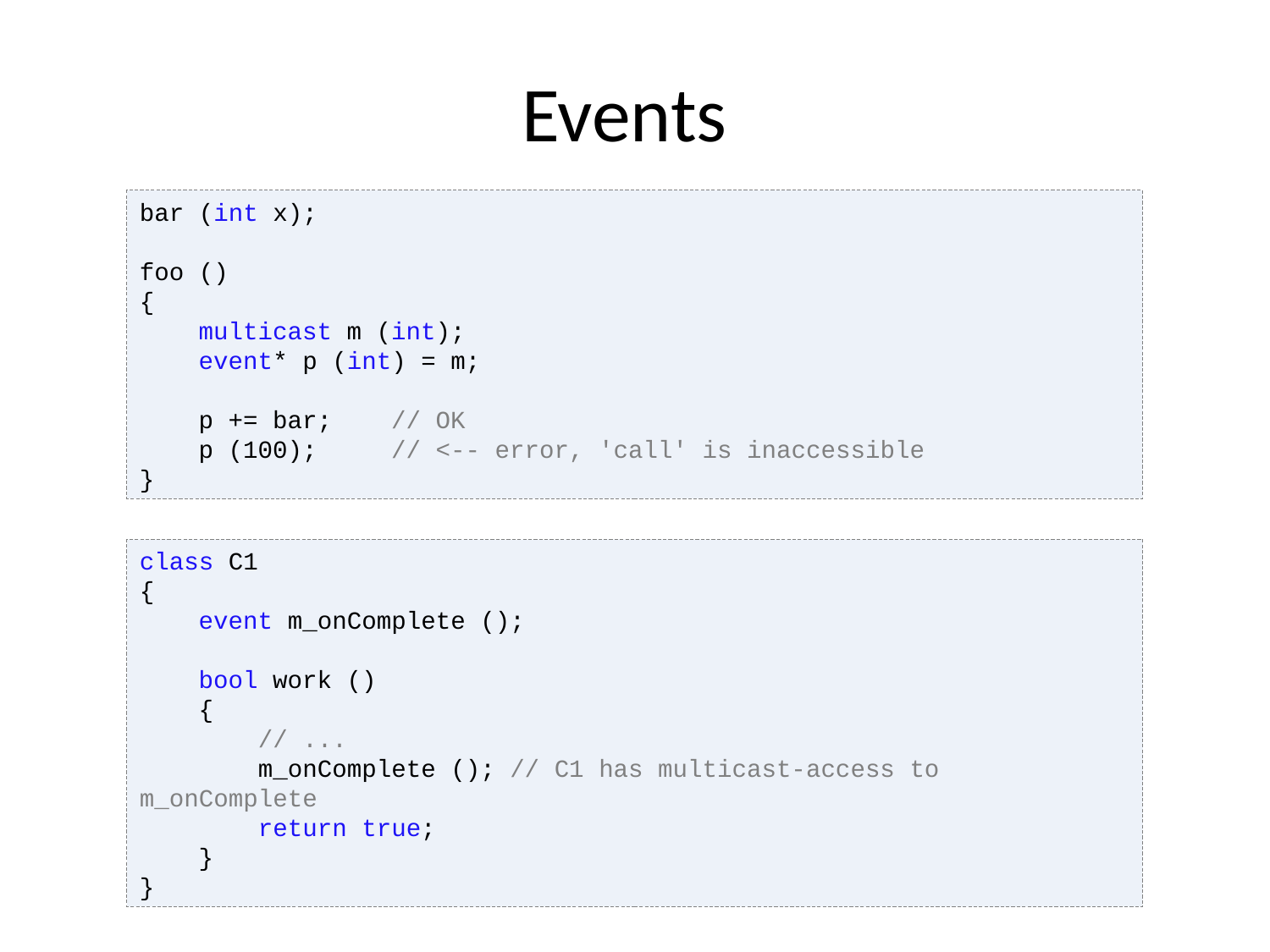

# Events
bar (int x);

foo ()
{
    multicast m (int);
    event* p (int) = m;

    p += bar;    // OK
    p (100);     // <-- error, 'call' is inaccessible
}
class C1
{
    event m_onComplete ();

    bool work ()
    {
        // ...
        m_onComplete (); // C1 has multicast-access to m_onComplete
        return true;
    }
}